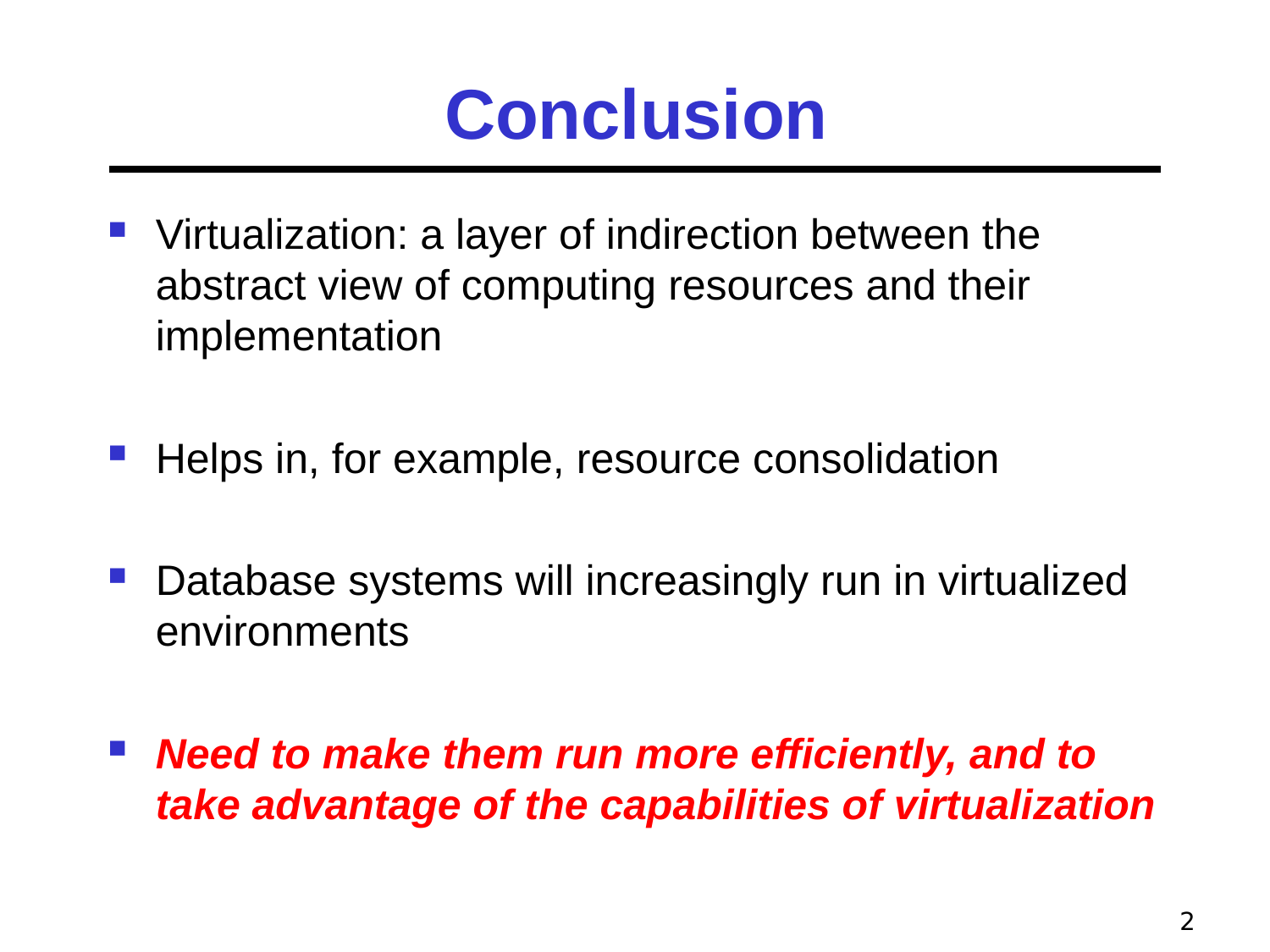

# Conclusion
Virtualization: a layer of indirection between the abstract view of computing resources and their implementation

Helps in, for example, resource consolidation

Database systems will increasingly run in virtualized environments

Need to make them run more efficiently, and to take advantage of the capabilities of virtualization
2